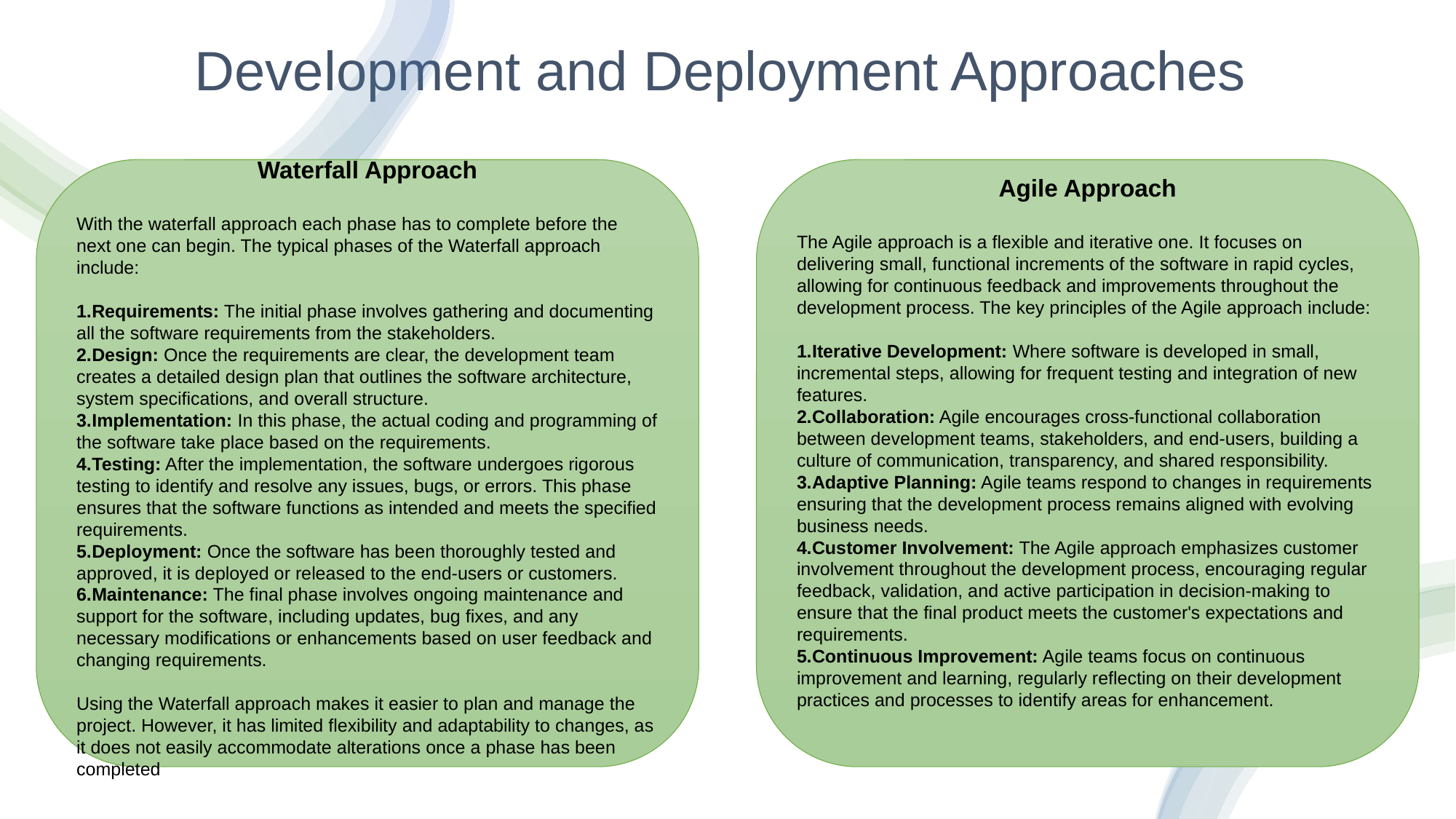

# Development and Deployment Approaches

Agile Approach

The Agile approach is a flexible and iterative one. It focuses on delivering small, functional increments of the software in rapid cycles, allowing for continuous feedback and improvements throughout the development process. The key principles of the Agile approach include:

Iterative Development: Where software is developed in small, incremental steps, allowing for frequent testing and integration of new features.
Collaboration: Agile encourages cross-functional collaboration between development teams, stakeholders, and end-users, building a culture of communication, transparency, and shared responsibility.
Adaptive Planning: Agile teams respond to changes in requirements ensuring that the development process remains aligned with evolving business needs.
Customer Involvement: The Agile approach emphasizes customer involvement throughout the development process, encouraging regular feedback, validation, and active participation in decision-making to ensure that the final product meets the customer's expectations and requirements.
Continuous Improvement: Agile teams focus on continuous improvement and learning, regularly reflecting on their development practices and processes to identify areas for enhancement.

Waterfall Approach

With the waterfall approach each phase has to complete before the next one can begin. The typical phases of the Waterfall approach include:

Requirements: The initial phase involves gathering and documenting all the software requirements from the stakeholders.
Design: Once the requirements are clear, the development team creates a detailed design plan that outlines the software architecture, system specifications, and overall structure.
Implementation: In this phase, the actual coding and programming of the software take place based on the requirements.
Testing: After the implementation, the software undergoes rigorous testing to identify and resolve any issues, bugs, or errors. This phase ensures that the software functions as intended and meets the specified requirements.
Deployment: Once the software has been thoroughly tested and approved, it is deployed or released to the end-users or customers.
Maintenance: The final phase involves ongoing maintenance and support for the software, including updates, bug fixes, and any necessary modifications or enhancements based on user feedback and changing requirements.

Using the Waterfall approach makes it easier to plan and manage the project. However, it has limited flexibility and adaptability to changes, as it does not easily accommodate alterations once a phase has been completed